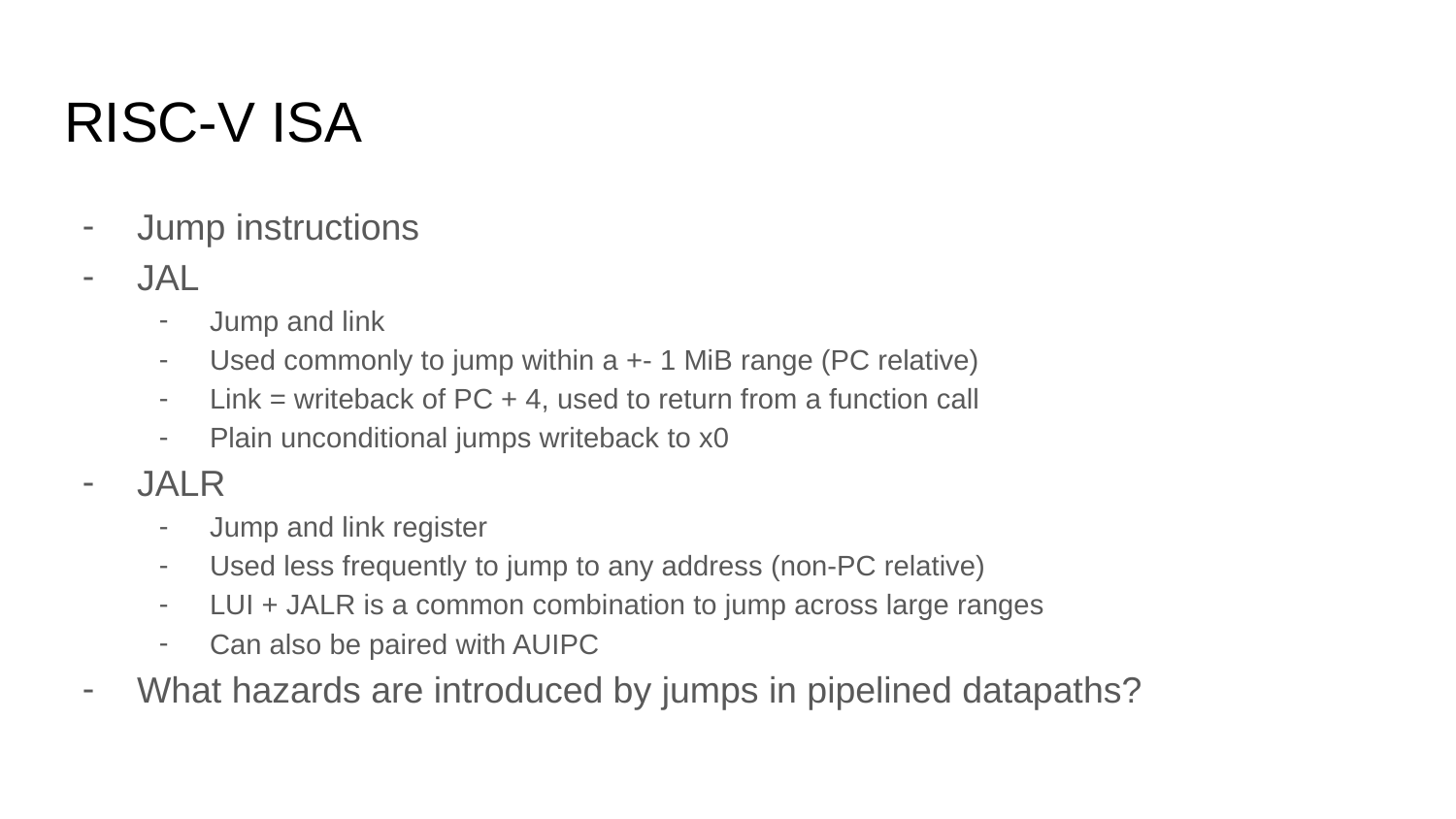

# RISC-V ISA
Jump instructions
JAL
Jump and link
Used commonly to jump within a +- 1 MiB range (PC relative)
Link = writeback of PC + 4, used to return from a function call
Plain unconditional jumps writeback to x0
JALR
Jump and link register
Used less frequently to jump to any address (non-PC relative)
LUI + JALR is a common combination to jump across large ranges
Can also be paired with AUIPC
What hazards are introduced by jumps in pipelined datapaths?